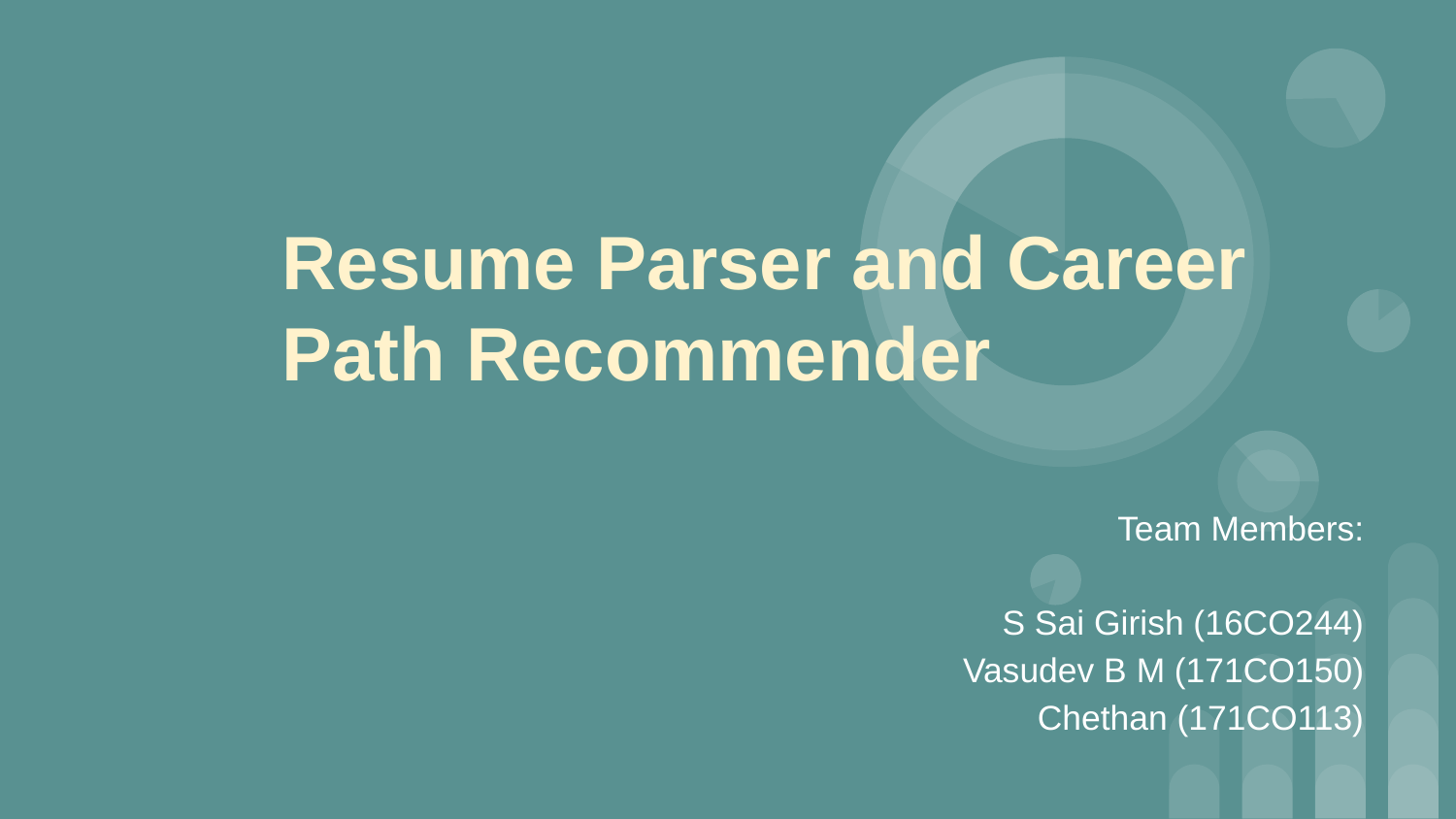

# Resume Parser and Career Path Recommender
Team Members:

S Sai Girish (16CO244)
Vasudev B M (171CO150)
Chethan (171CO113)